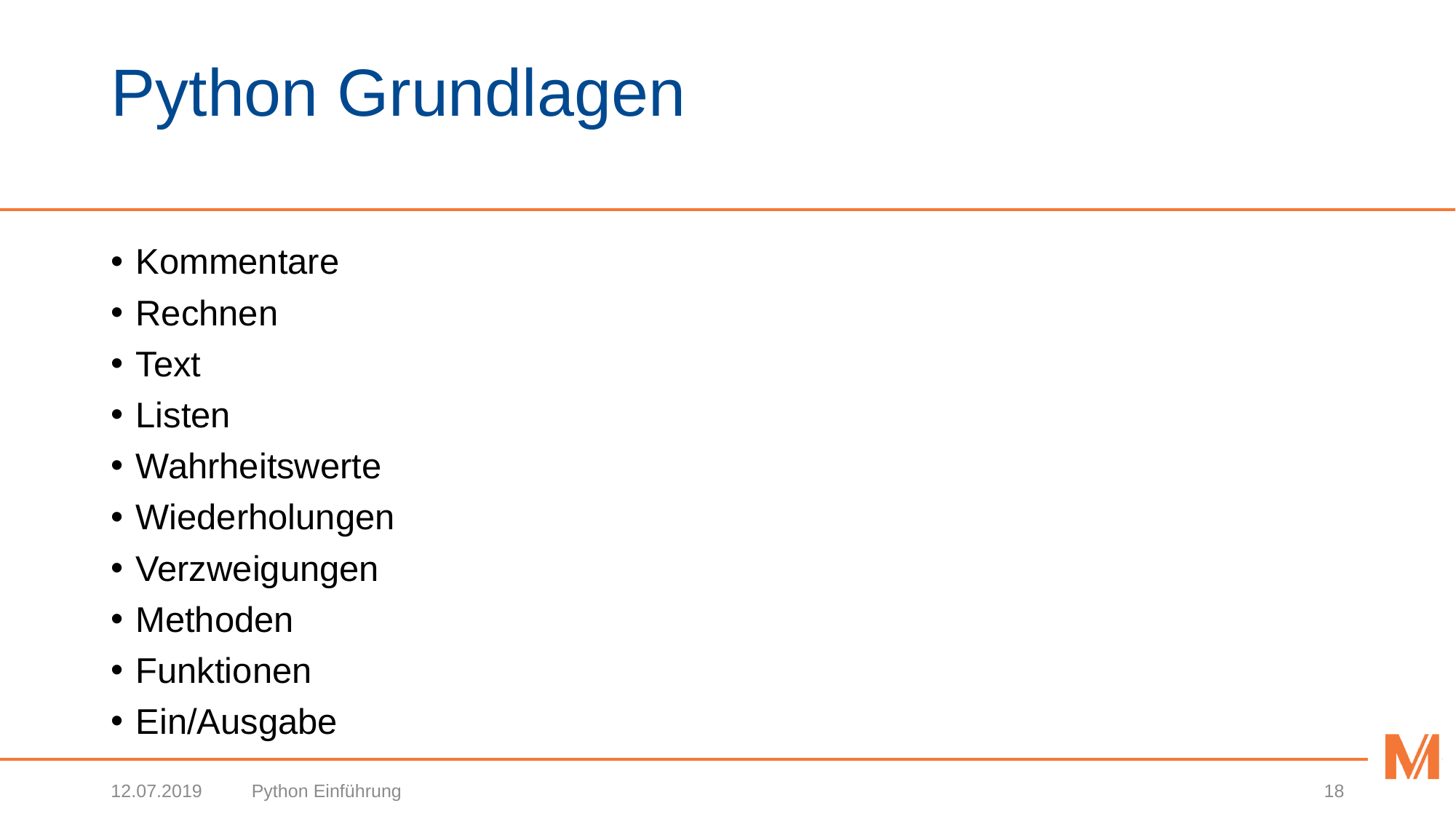

# Python Grundlagen
Kommentare
Rechnen
Text
Listen
Wahrheitswerte
Wiederholungen
Verzweigungen
Methoden
Funktionen
Ein/Ausgabe

12.07.2019
Python Einführung
18